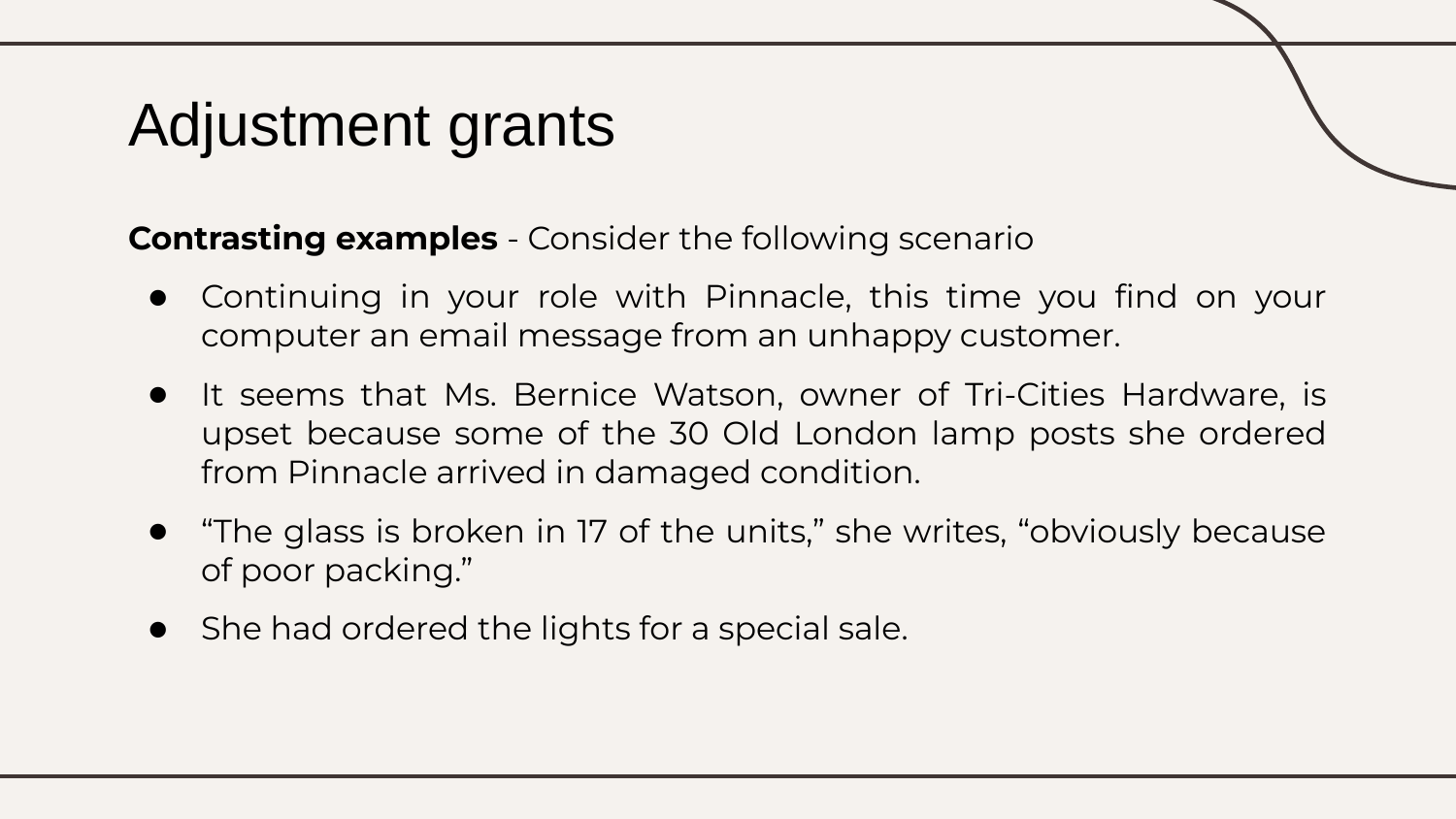

# Adjustment grants
Contrasting examples - Consider the following scenario
Continuing in your role with Pinnacle, this time you find on your computer an email message from an unhappy customer.
It seems that Ms. Bernice Watson, owner of Tri-Cities Hardware, is upset because some of the 30 Old London lamp posts she ordered from Pinnacle arrived in damaged condition.
“The glass is broken in 17 of the units,” she writes, “obviously because of poor packing.”
She had ordered the lights for a special sale.